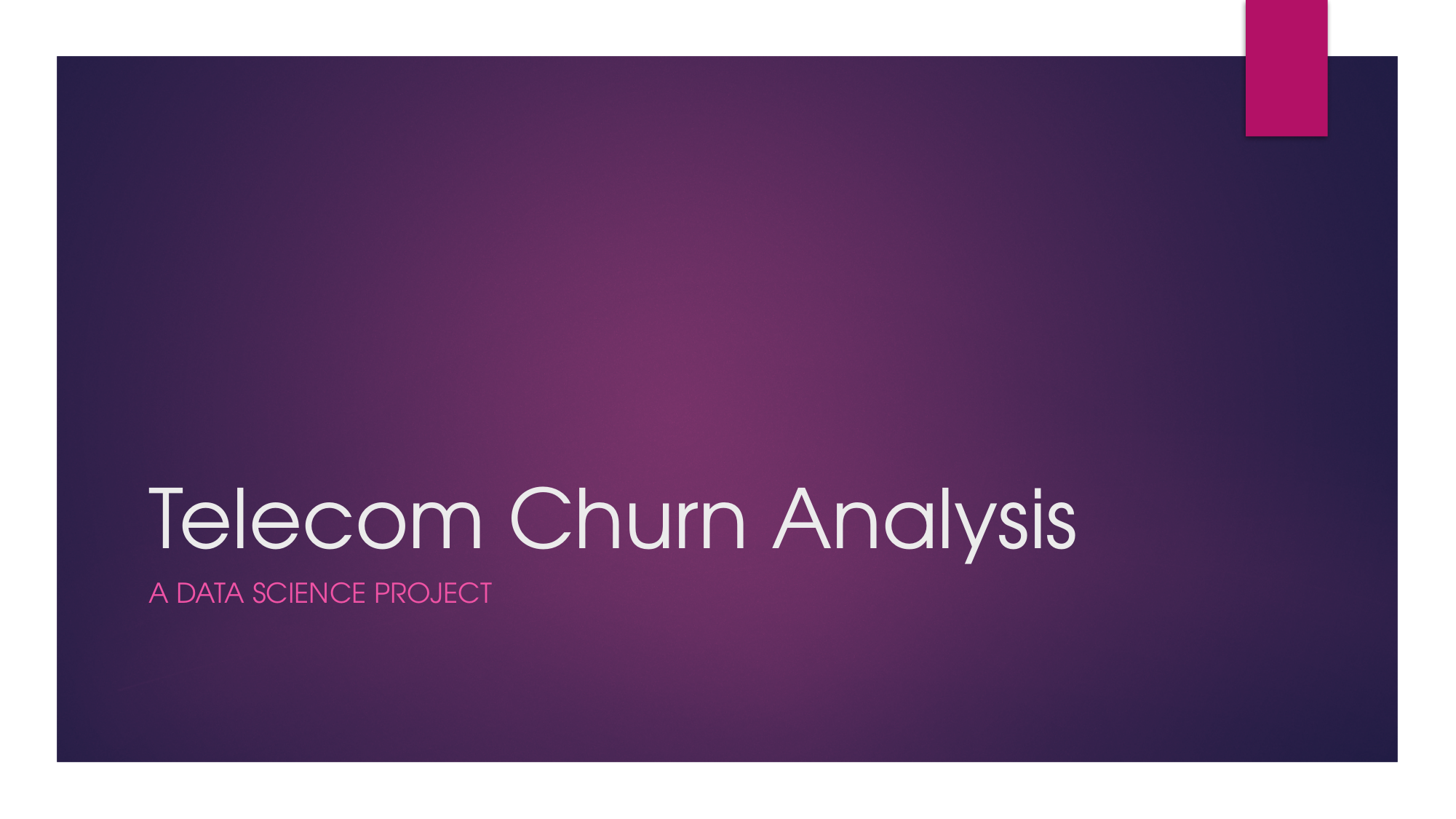

# Telecom Churn Analysis
A Data science project